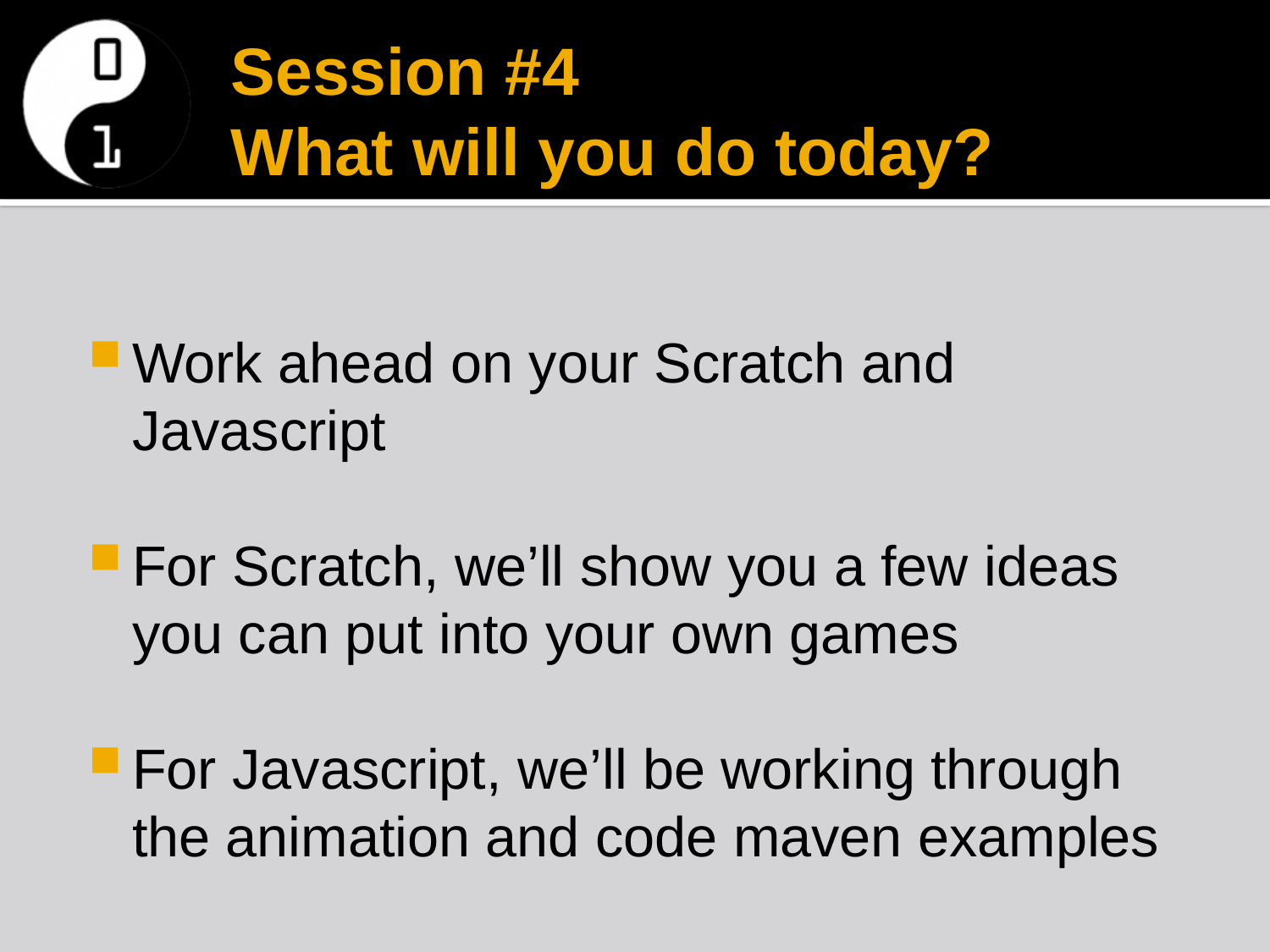

# Session #4 What will you do today?

Work ahead on your Scratch and Javascript

For Scratch, we’ll show you a few ideas you can put into your own games

For Javascript, we’ll be working through the animation and code maven examples